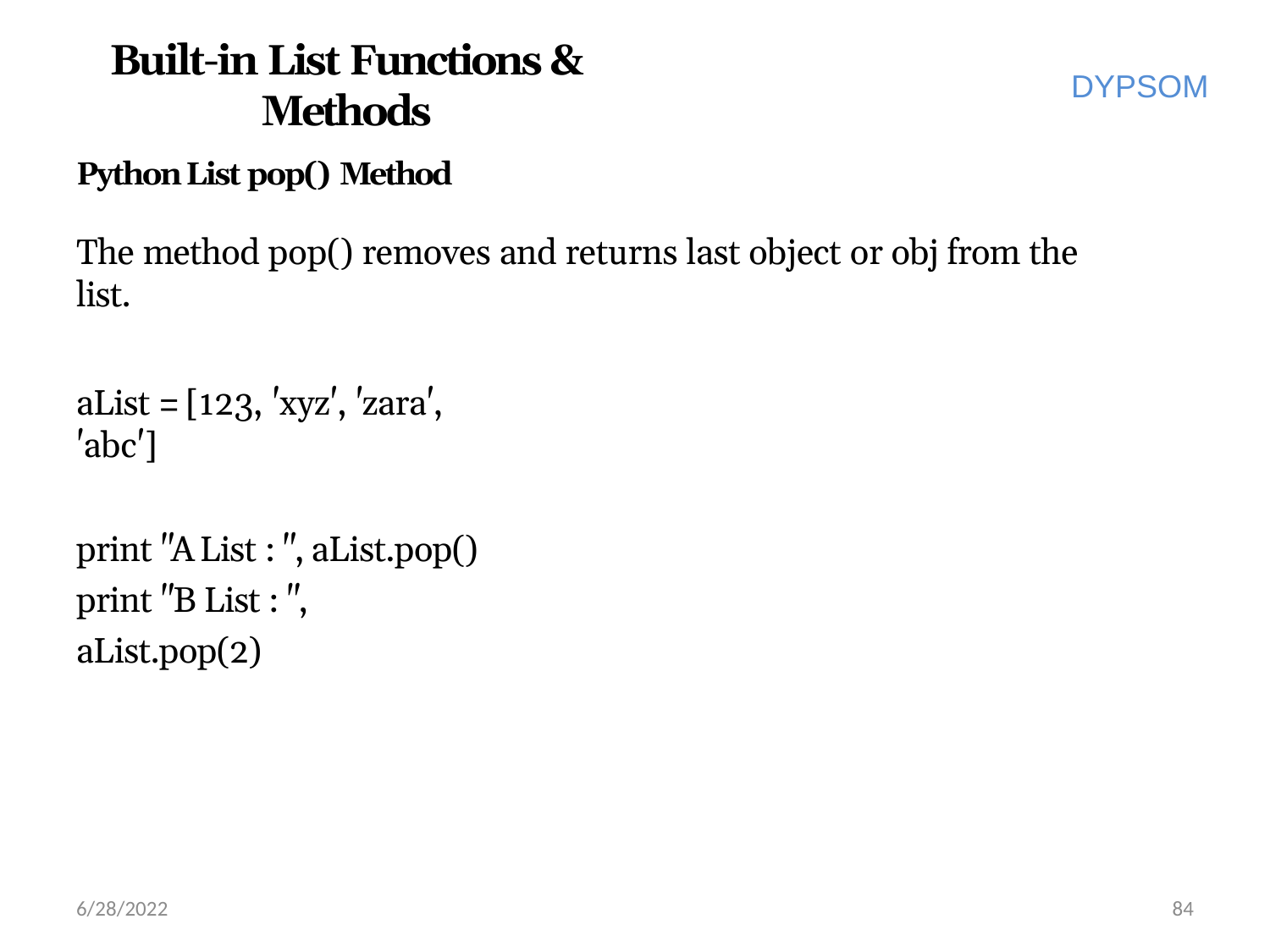

# Built-in List Functions & Methods
DYPSOM
Python List pop() Method

The method pop() removes and returns last object or obj from the list.
aList = [123, 'xyz', 'zara', 'abc']

print "A List : ", aList.pop()  print "B List : ", aList.pop(2)
6/28/2022
84